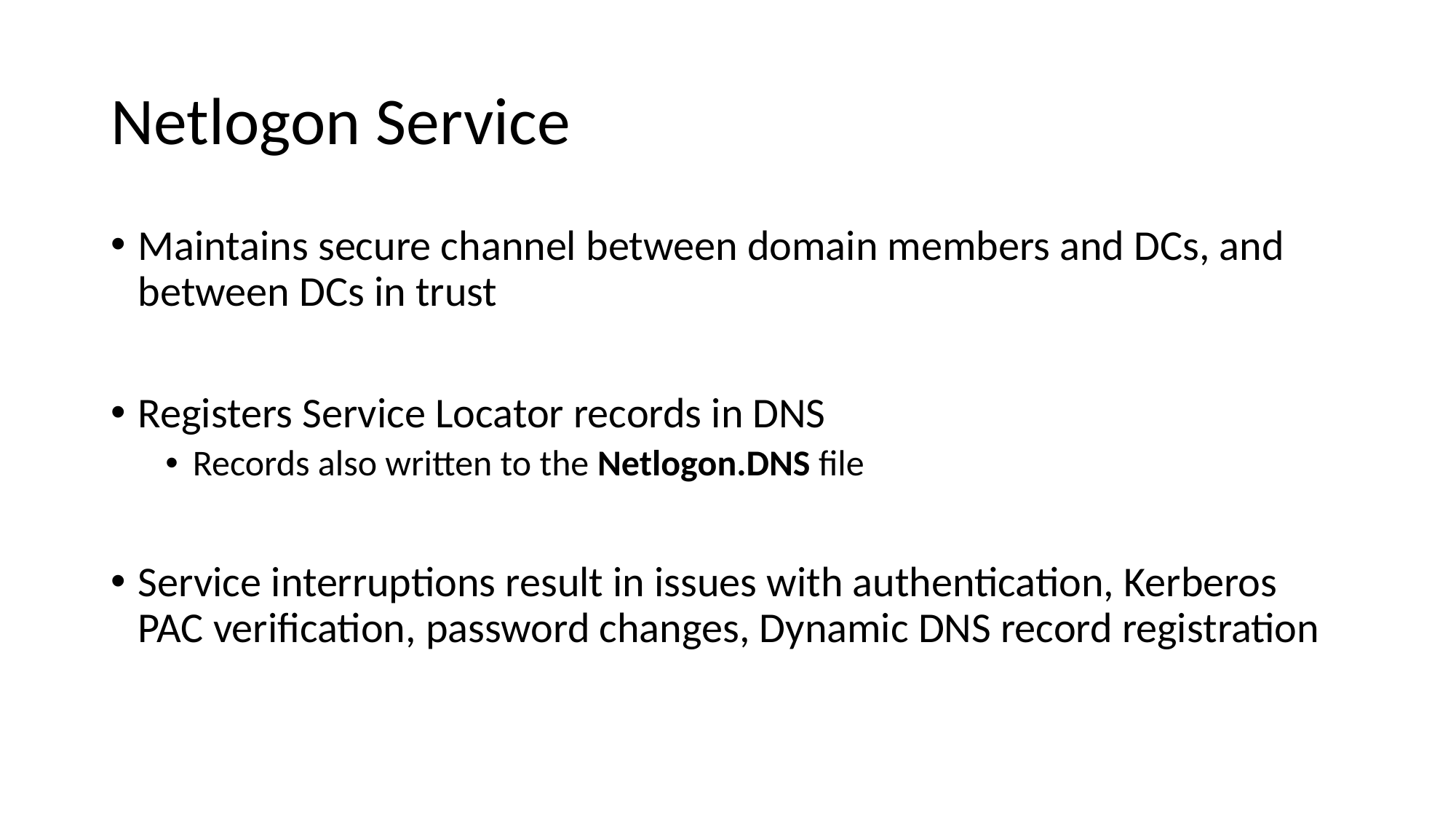

# Netlogon Service
Maintains secure channel between domain members and DCs, and between DCs in trust

Registers Service Locator records in DNS
Records also written to the Netlogon.DNS file

Service interruptions result in issues with authentication, Kerberos PAC verification, password changes, Dynamic DNS record registration